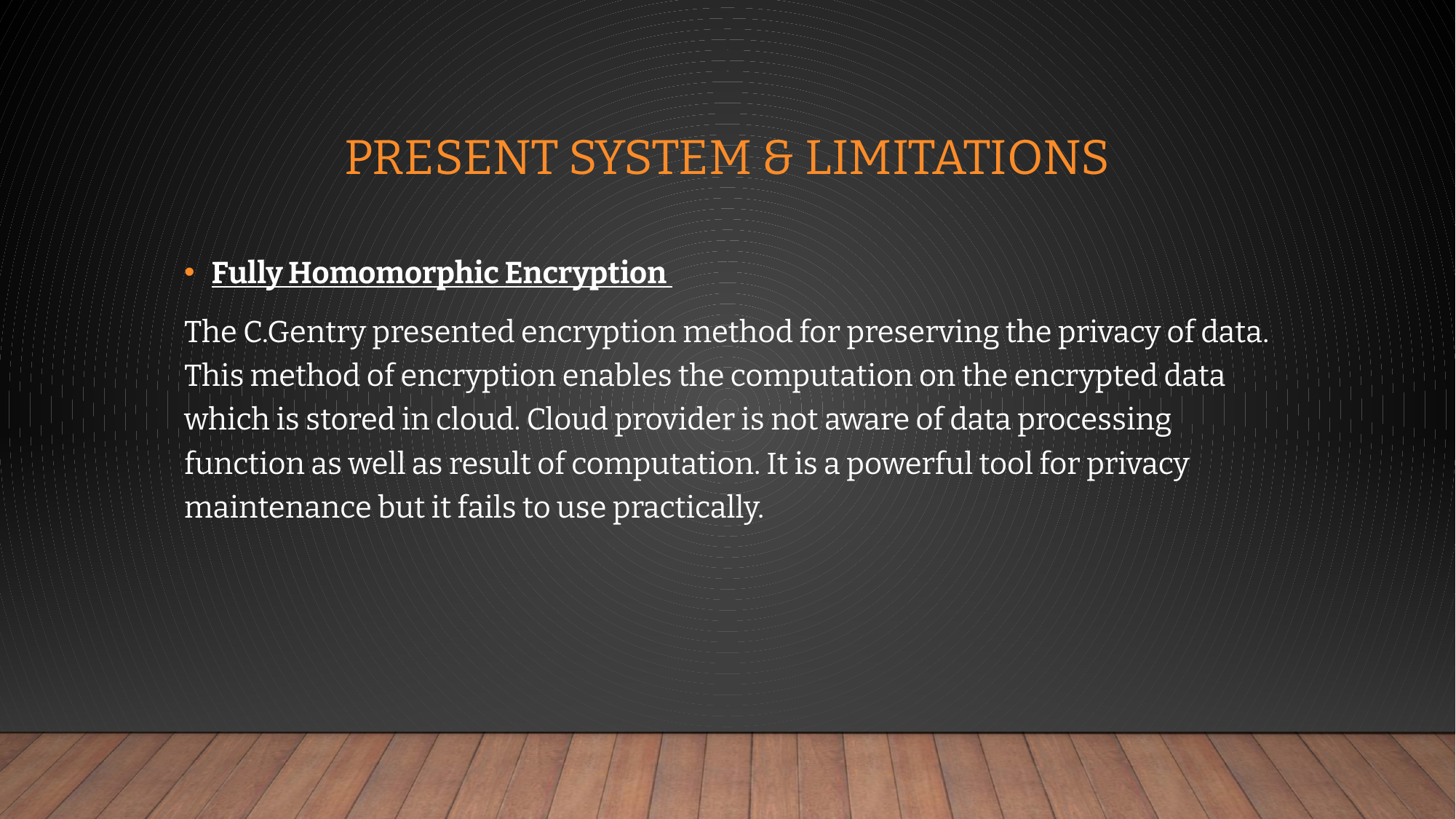

# PRESENT SYSTEM & limitations
Fully Homomorphic Encryption
The C.Gentry presented encryption method for preserving the privacy of data. This method of encryption enables the computation on the encrypted data which is stored in cloud. Cloud provider is not aware of data processing function as well as result of computation. It is a powerful tool for privacy maintenance but it fails to use practically.